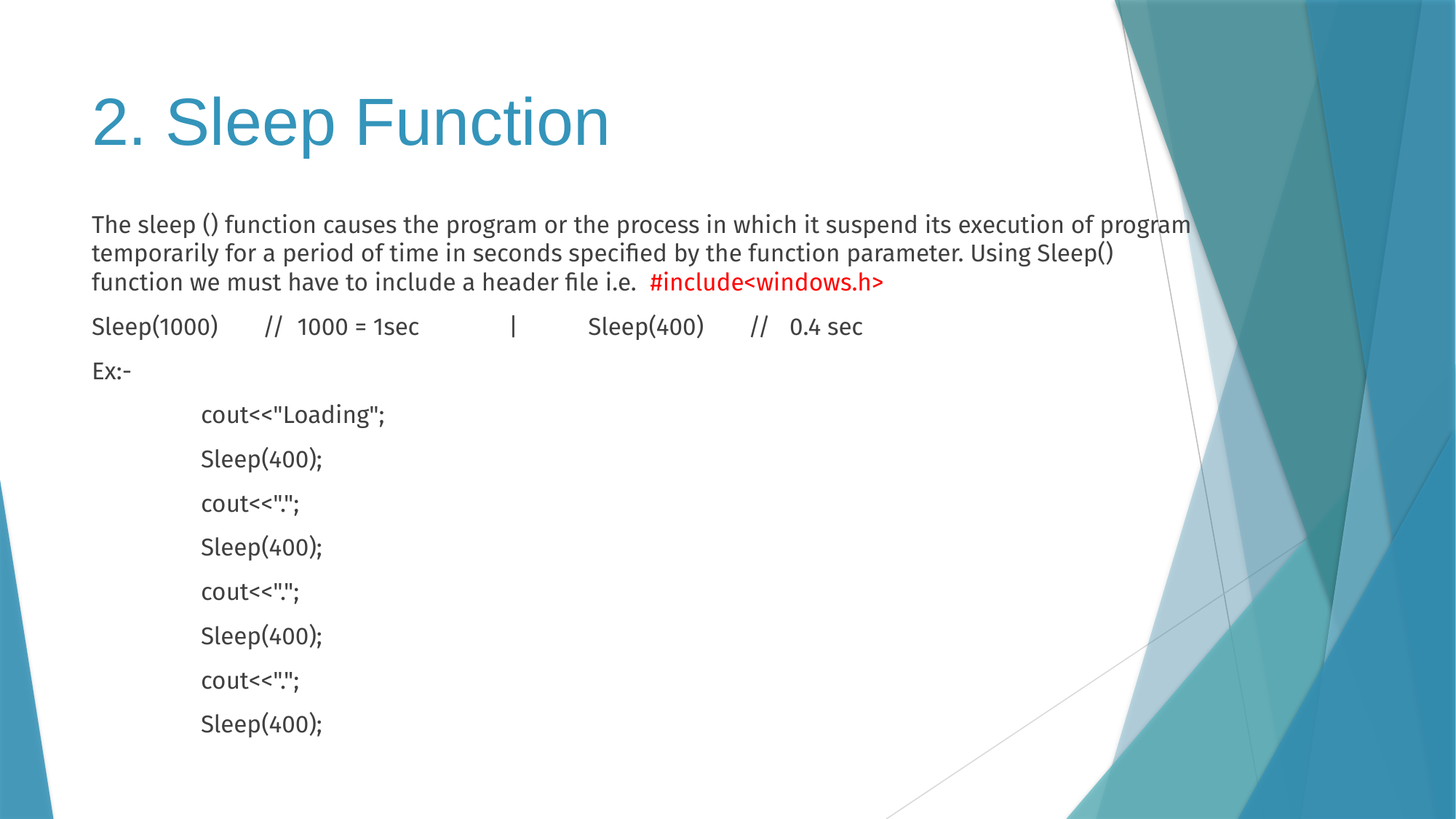

# 2. Sleep Function
The sleep () function causes the program or the process in which it suspend its execution of program temporarily for a period of time in seconds specified by the function parameter. Using Sleep() function we must have to include a header file i.e.  #include<windows.h>
Sleep(1000)       //  1000 = 1sec              |           Sleep(400)       //   0.4 sec
Ex:-
  	cout<<"Loading";
	Sleep(400);
	cout<<".";
	Sleep(400);
	cout<<".";
	Sleep(400);
	cout<<".";
	Sleep(400);